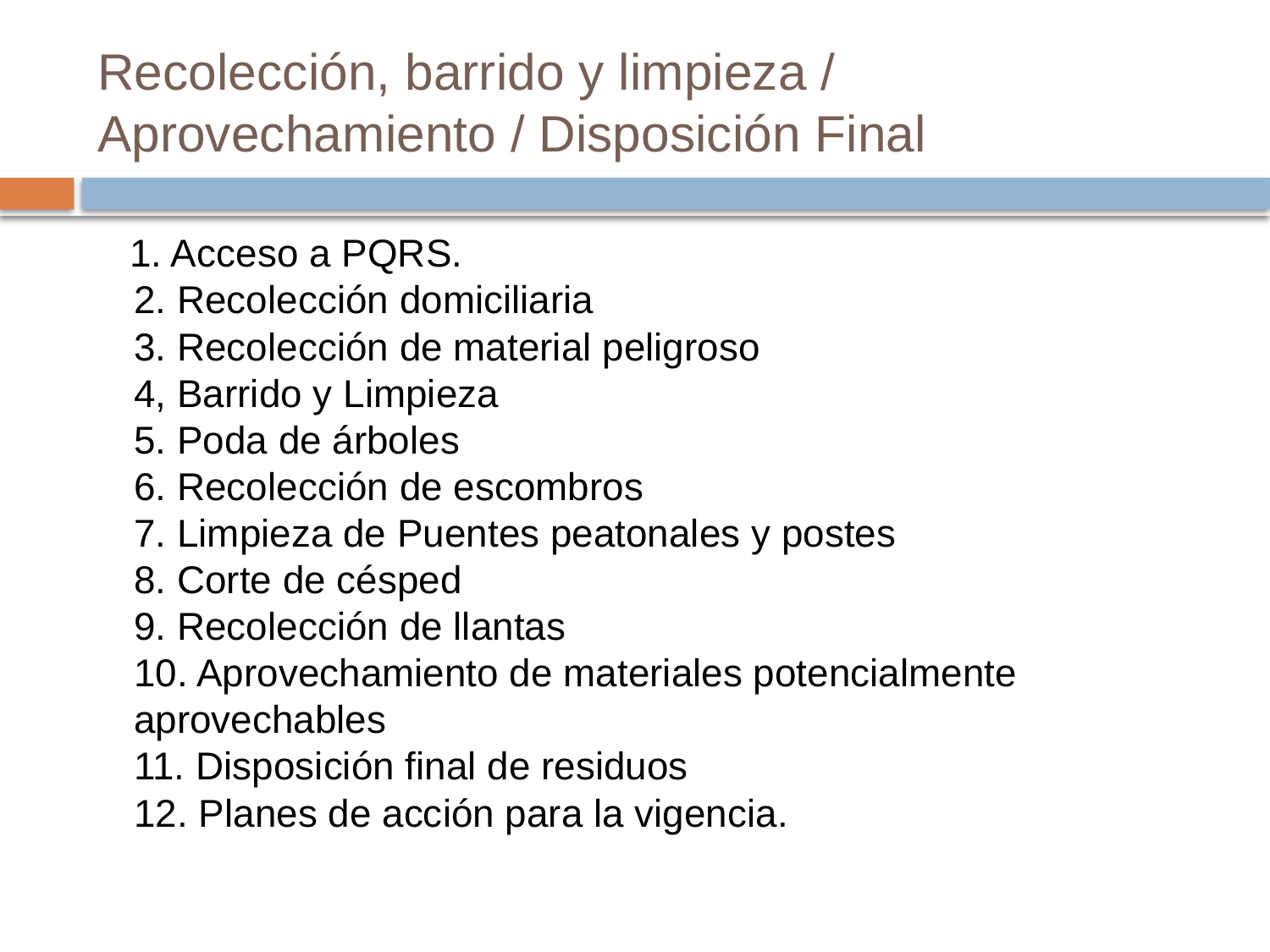

# Recolección, barrido y limpieza / Aprovechamiento / Disposición Final
   1. Acceso a PQRS.
2. Recolección domiciliaria
3. Recolección de material peligroso
4, Barrido y Limpieza
5. Poda de árboles
6. Recolección de escombros
7. Limpieza de Puentes peatonales y postes
8. Corte de césped
9. Recolección de llantas
10. Aprovechamiento de materiales potencialmente aprovechables
11. Disposición final de residuos
12. Planes de acción para la vigencia.